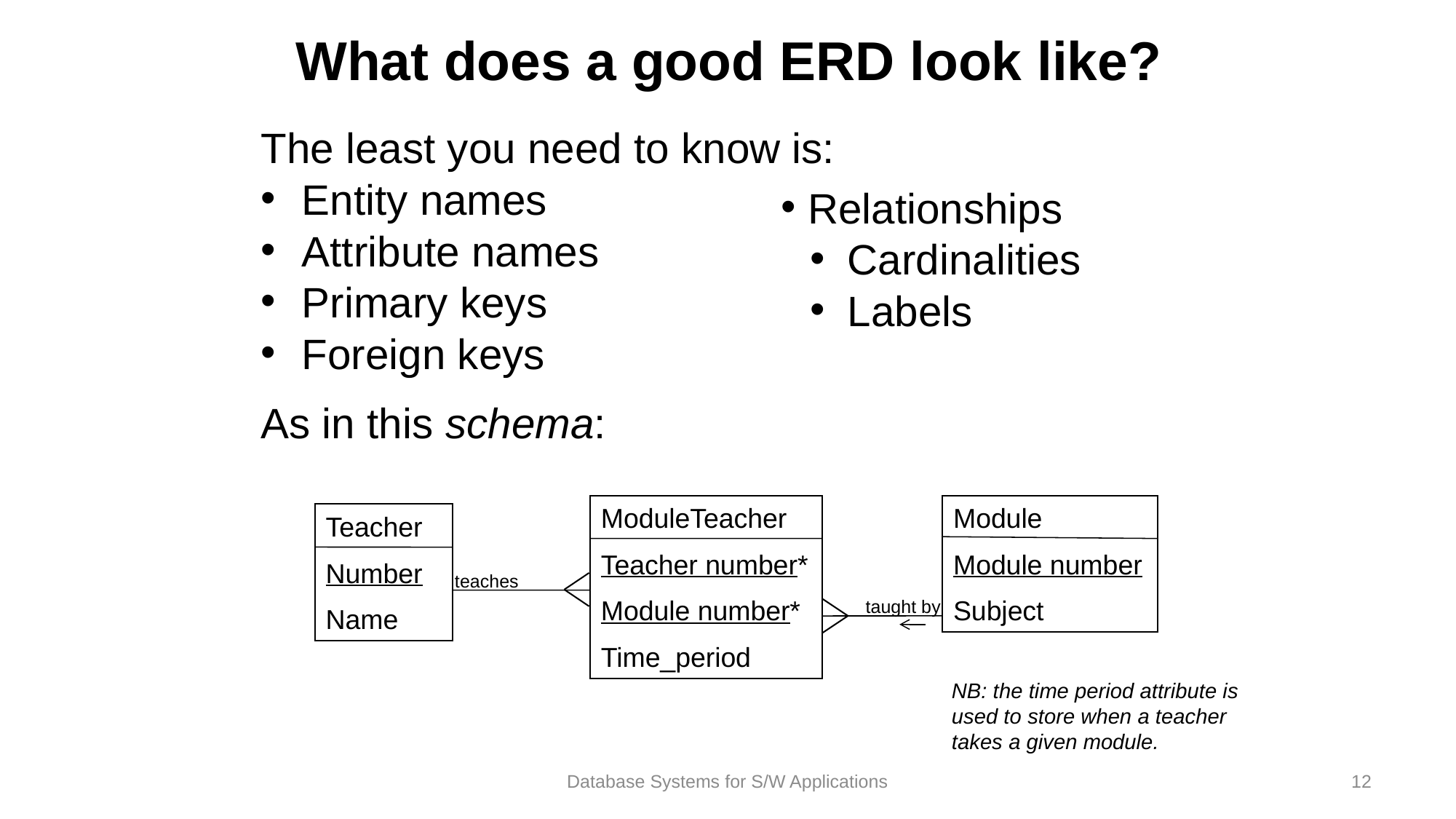

# What does a good ERD look like?
The least you need to know is:
Entity names
Attribute names
Primary keys
Foreign keys

As in this schema:

 Relationships
 Cardinalities
 Labels
ModuleTeacher
Teacher number*
Module number*
Time_period
Module
Module number
Subject
Teacher
Number
Name

teaches
taught by

NB: the time period attribute is used to store when a teacher takes a given module.
Database Systems for S/W Applications
12